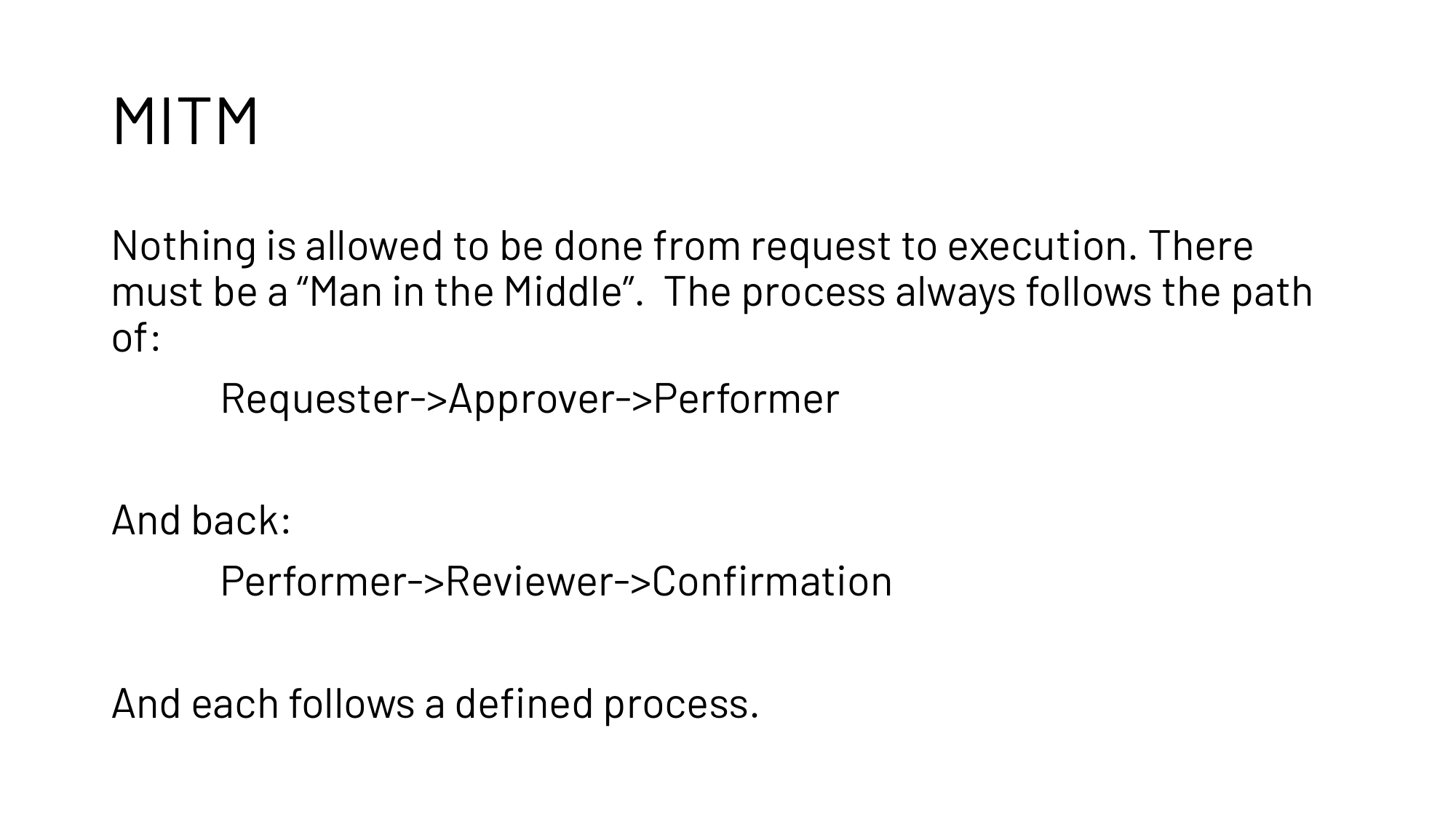

# MITM
Nothing is allowed to be done from request to execution. There must be a “Man in the Middle”.  The process always follows the path of:
	Requester->Approver->Performer

And back:
	Performer->Reviewer->Confirmation

And each follows a defined process.